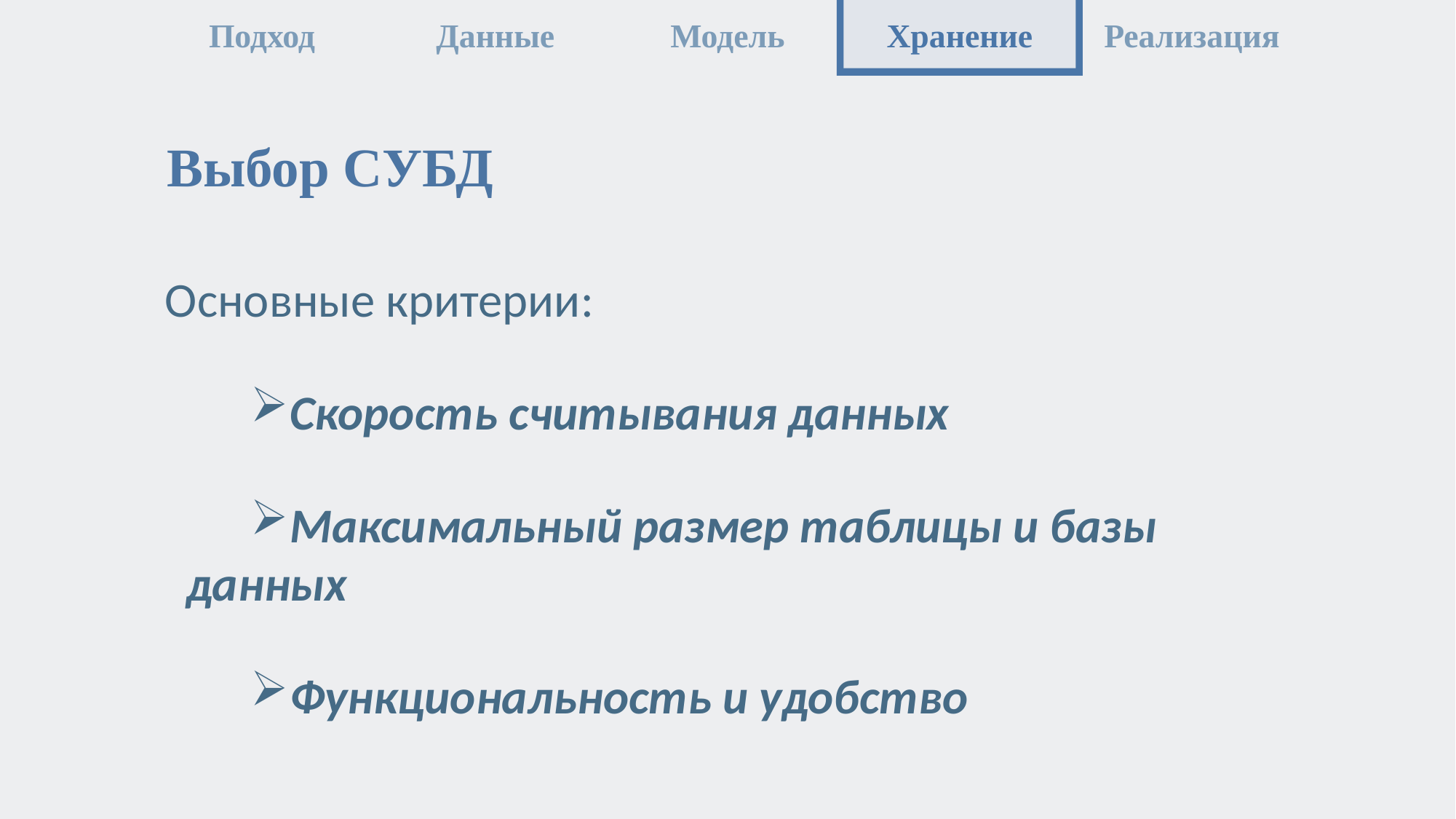

Подход
Данные
Модель

Хранение
Реализация
Выбор СУБД
Основные критерии:
Скорость считывания данных
Максимальный размер таблицы и базы данных
Функциональность и удобство